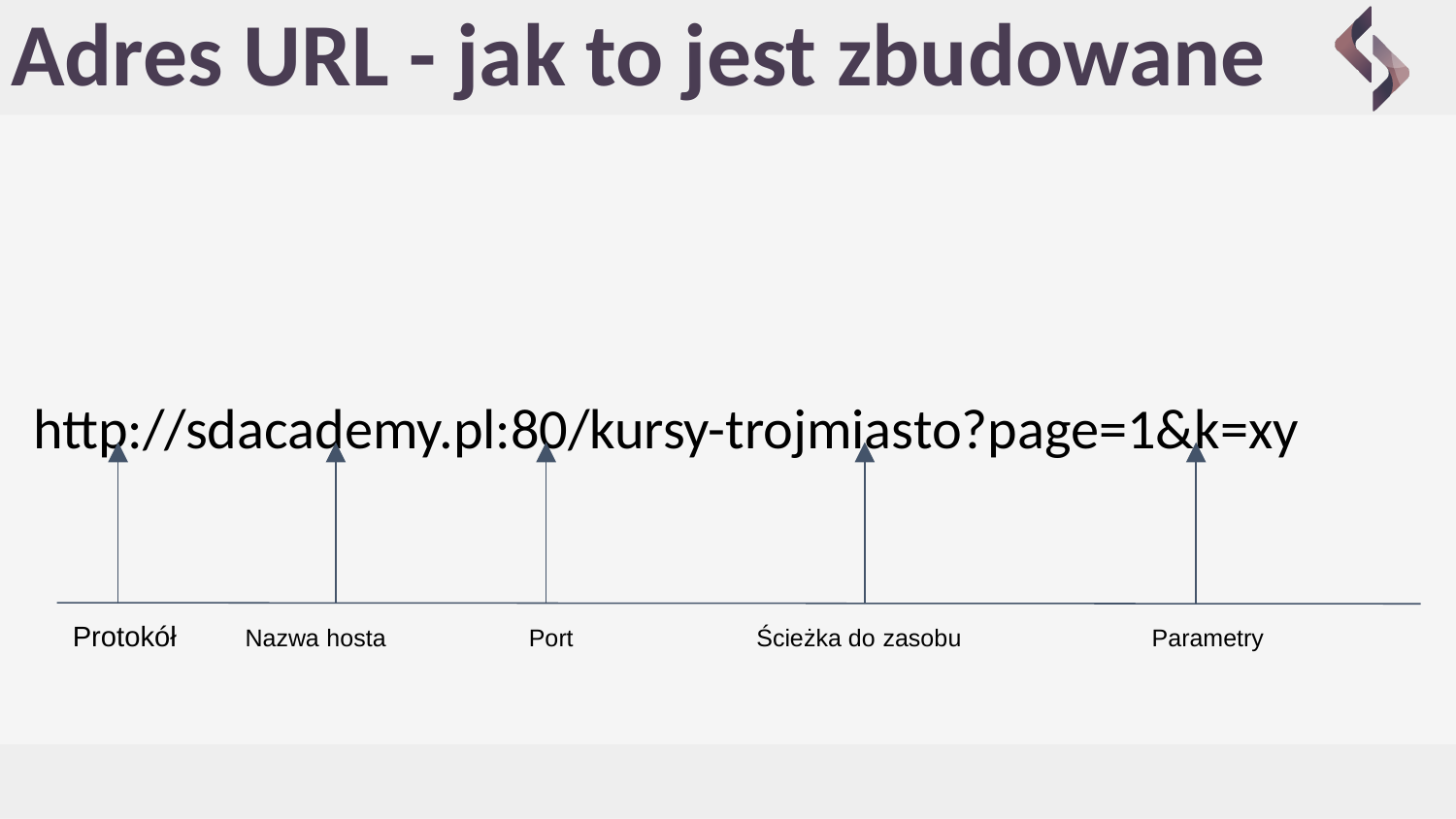

# Adres URL - jak to jest zbudowane

http://sdacademy.pl:80/kursy-trojmiasto?page=1&k=xy

Protokół	    Nazwa hosta                     Port	               Ścieżka do zasobu                            Parametry